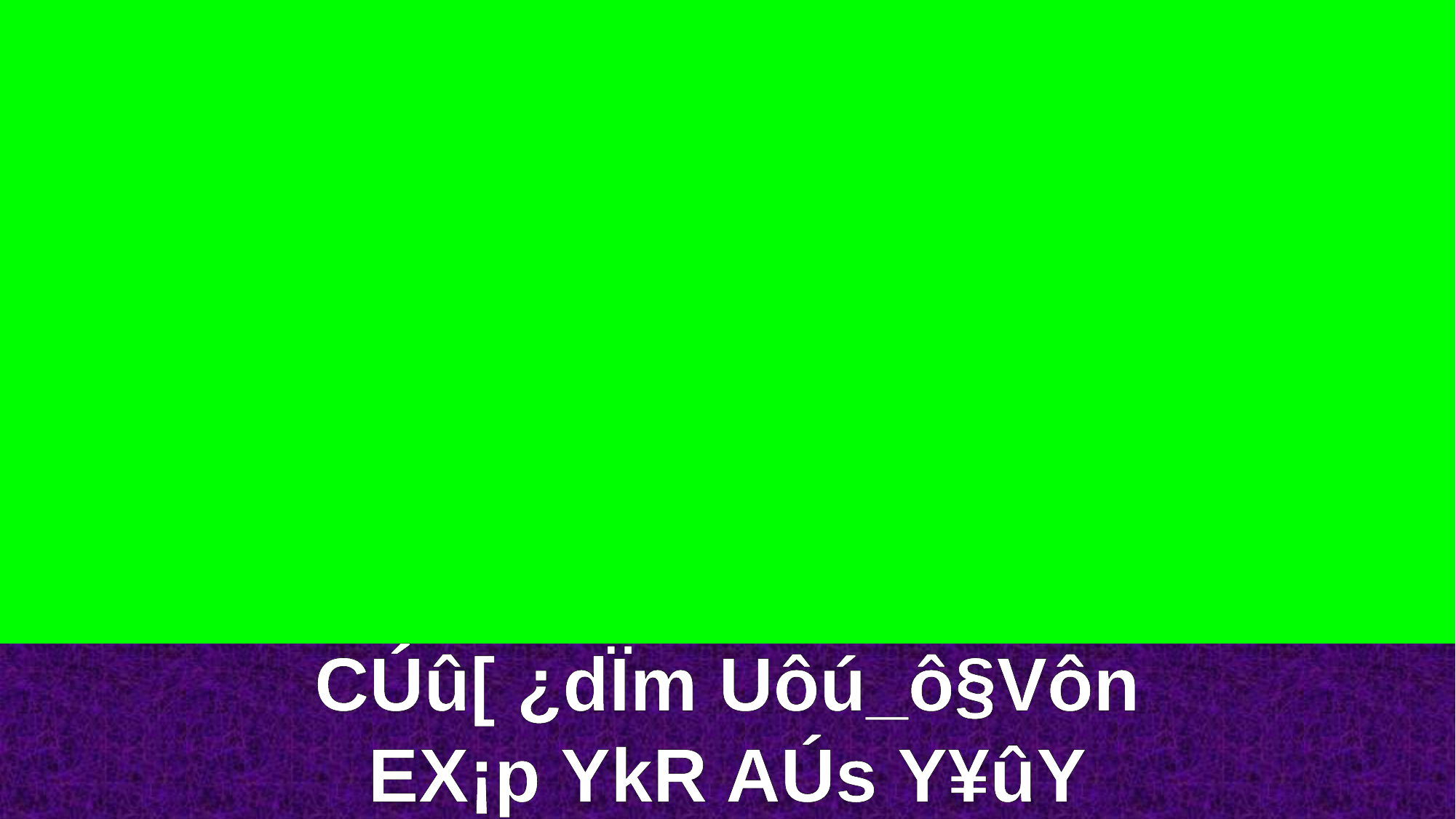

CÚû[ ¿dÏm Uôú_ô§Vôn
EX¡p YkR AÚs Y¥ûY